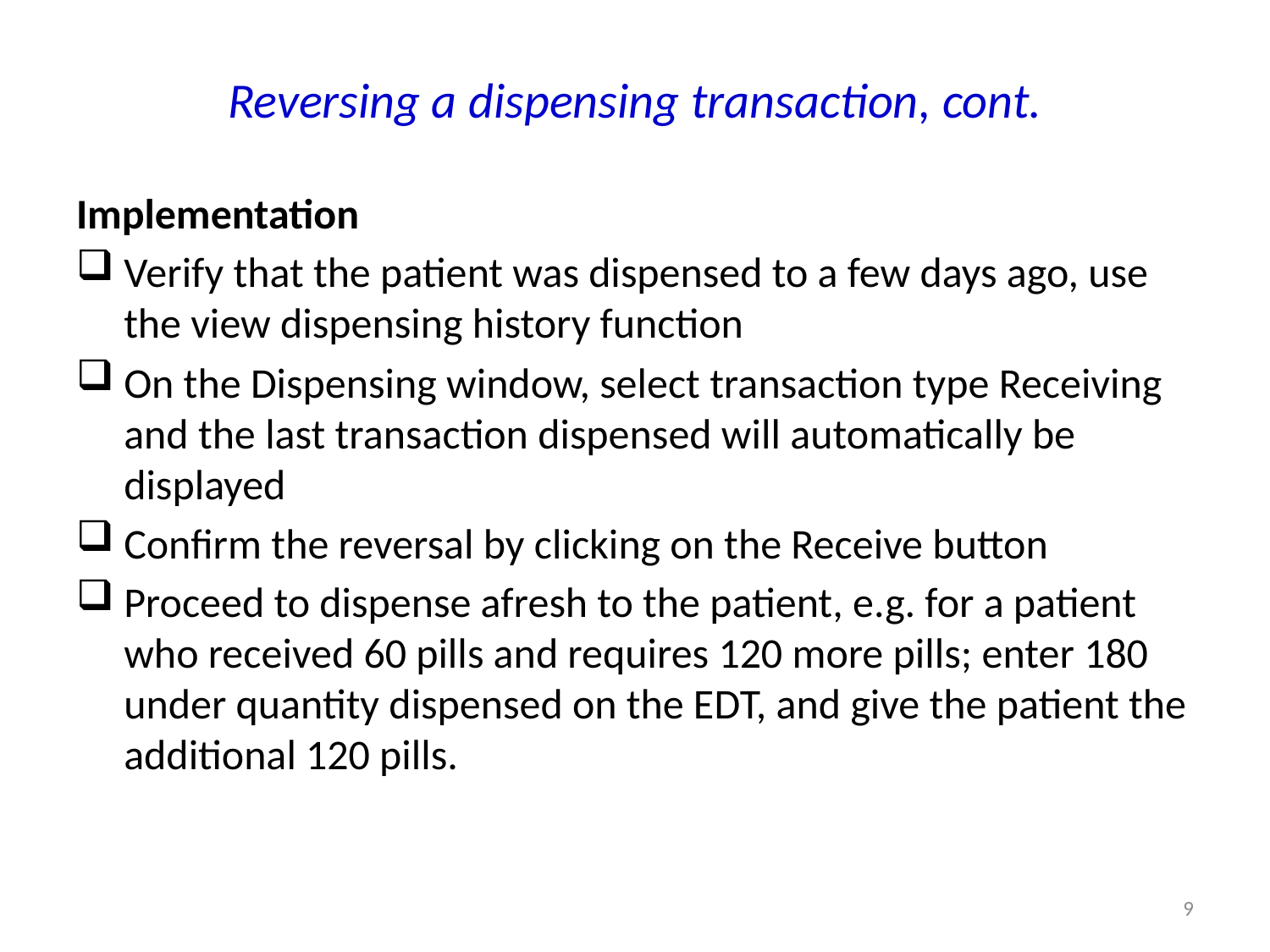

# Reversing a dispensing transaction, cont.
Implementation
Verify that the patient was dispensed to a few days ago, use the view dispensing history function
On the Dispensing window, select transaction type Receiving and the last transaction dispensed will automatically be displayed
Confirm the reversal by clicking on the Receive button
Proceed to dispense afresh to the patient, e.g. for a patient who received 60 pills and requires 120 more pills; enter 180 under quantity dispensed on the EDT, and give the patient the additional 120 pills.

9